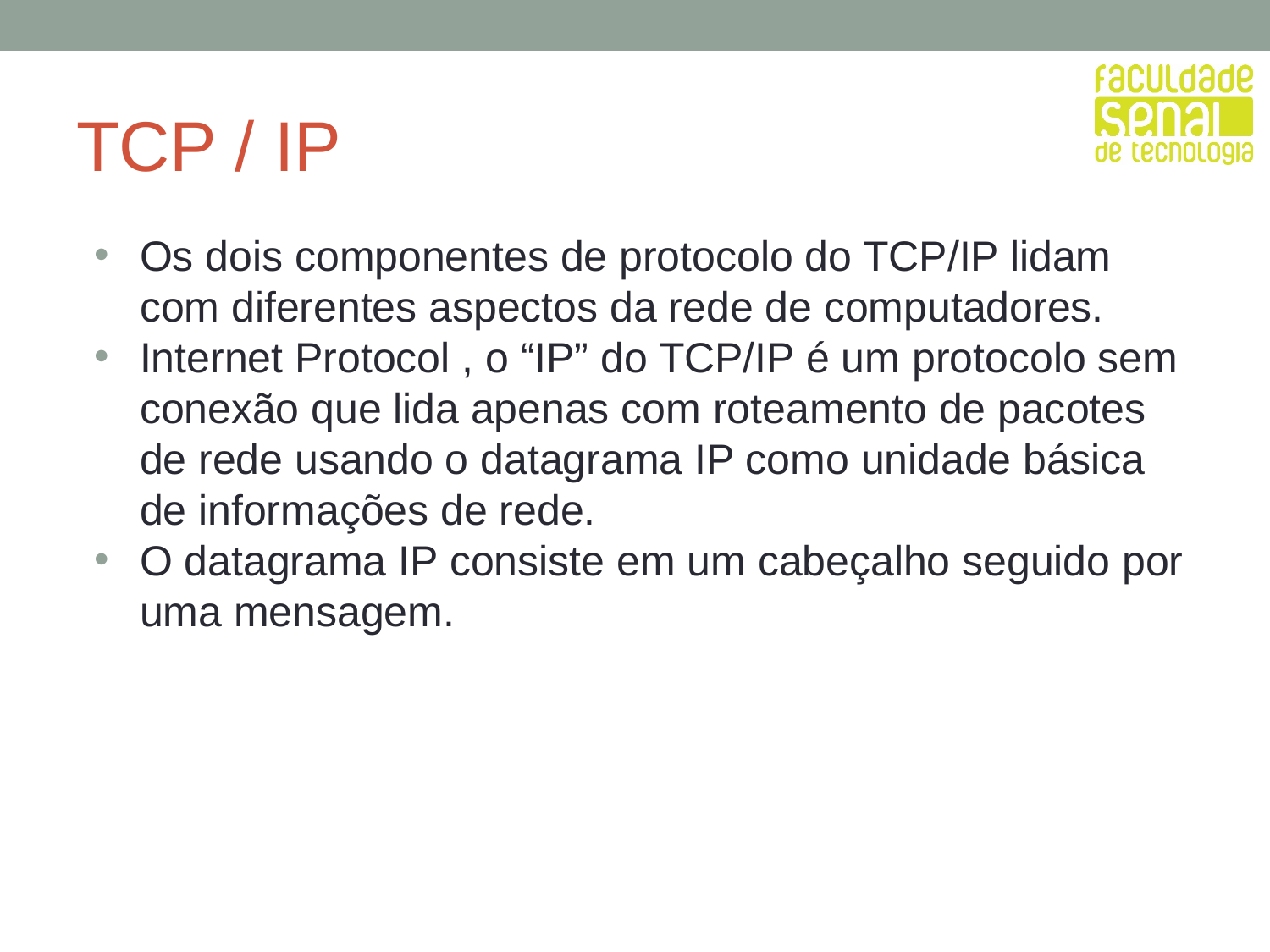

# TCP / IP
Os dois componentes de protocolo do TCP/IP lidam com diferentes aspectos da rede de computadores.
Internet Protocol , o “IP” do TCP/IP é um protocolo sem conexão que lida apenas com roteamento de pacotes de rede usando o datagrama IP como unidade básica de informações de rede.
O datagrama IP consiste em um cabeçalho seguido por uma mensagem.